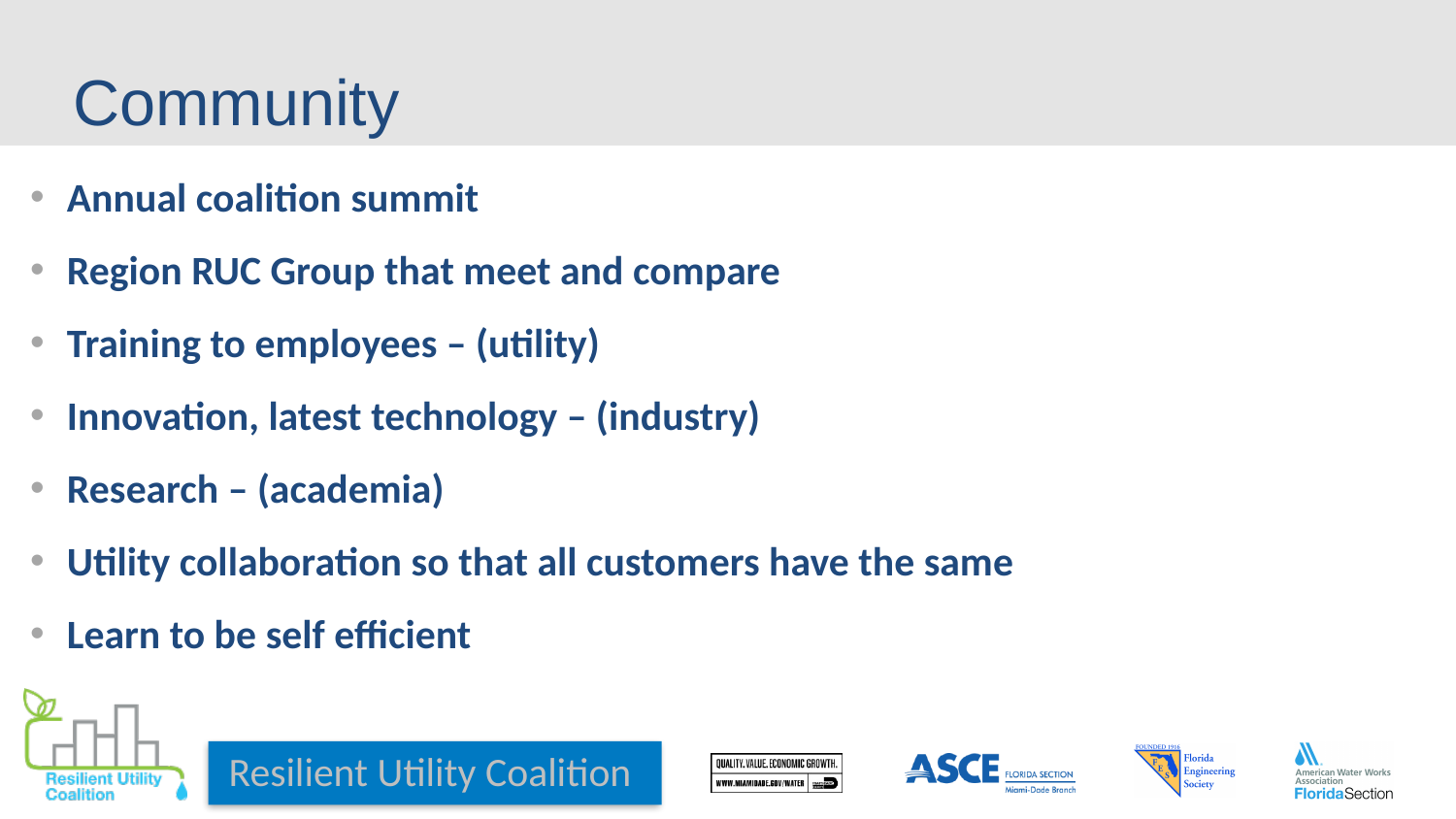

# Community
Annual coalition summit
Region RUC Group that meet and compare
Training to employees – (utility)
Innovation, latest technology – (industry)
Research – (academia)
Utility collaboration so that all customers have the same
Learn to be self efficient
Resilient Utility Coalition